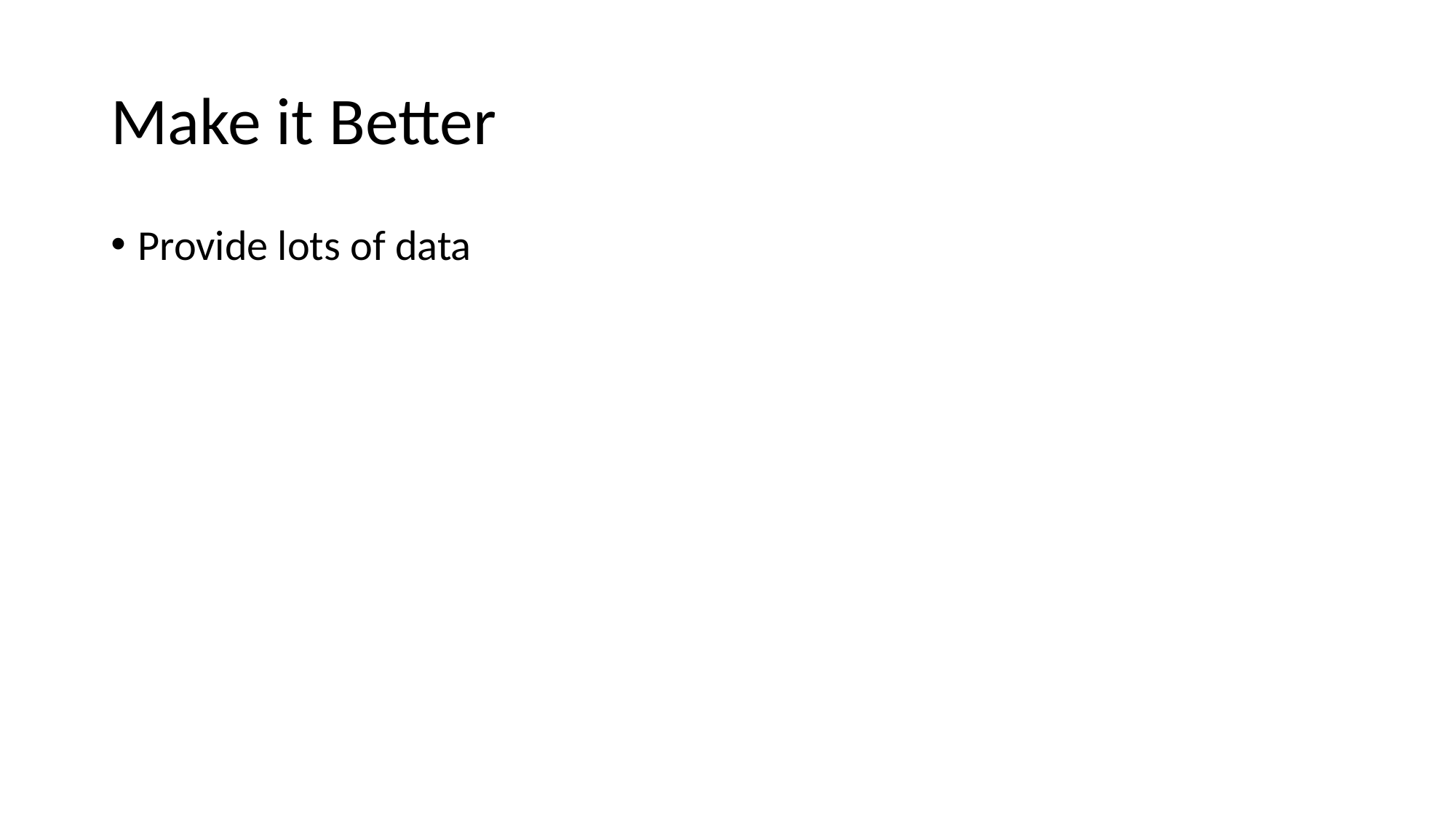

# Make it Better
Provide lots of data